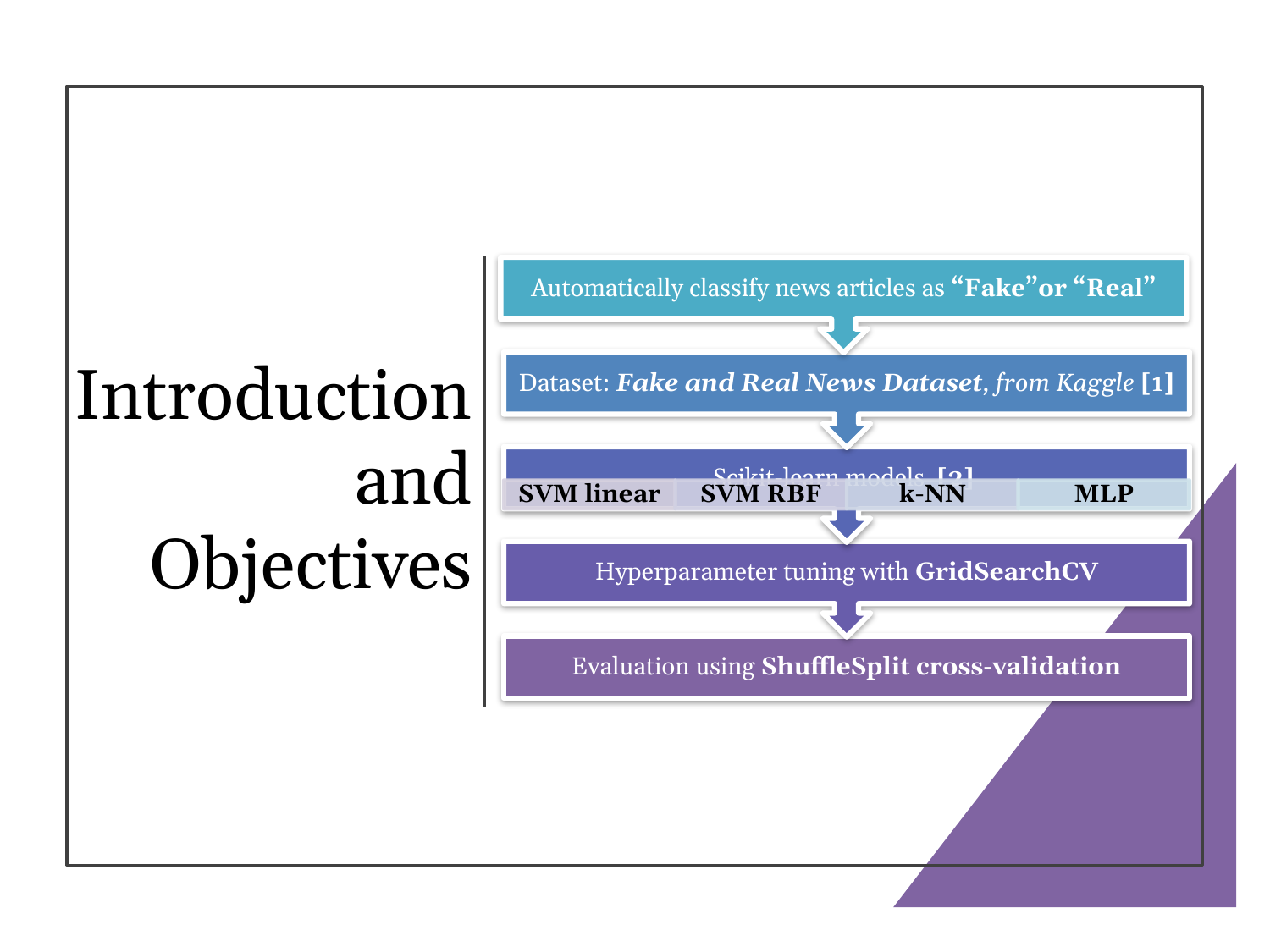

# Introduction and Objectives
Evaluation using ShuffleSplit cross-validation
Hyperparameter tuning with GridSearchCV
Scikit-learn models  [2]
SVM linear
SVM RBF
k-NN
MLP
Dataset: Fake and Real News Dataset, from Kaggle [1]
Automatically classify news articles as “Fake”or “Real”